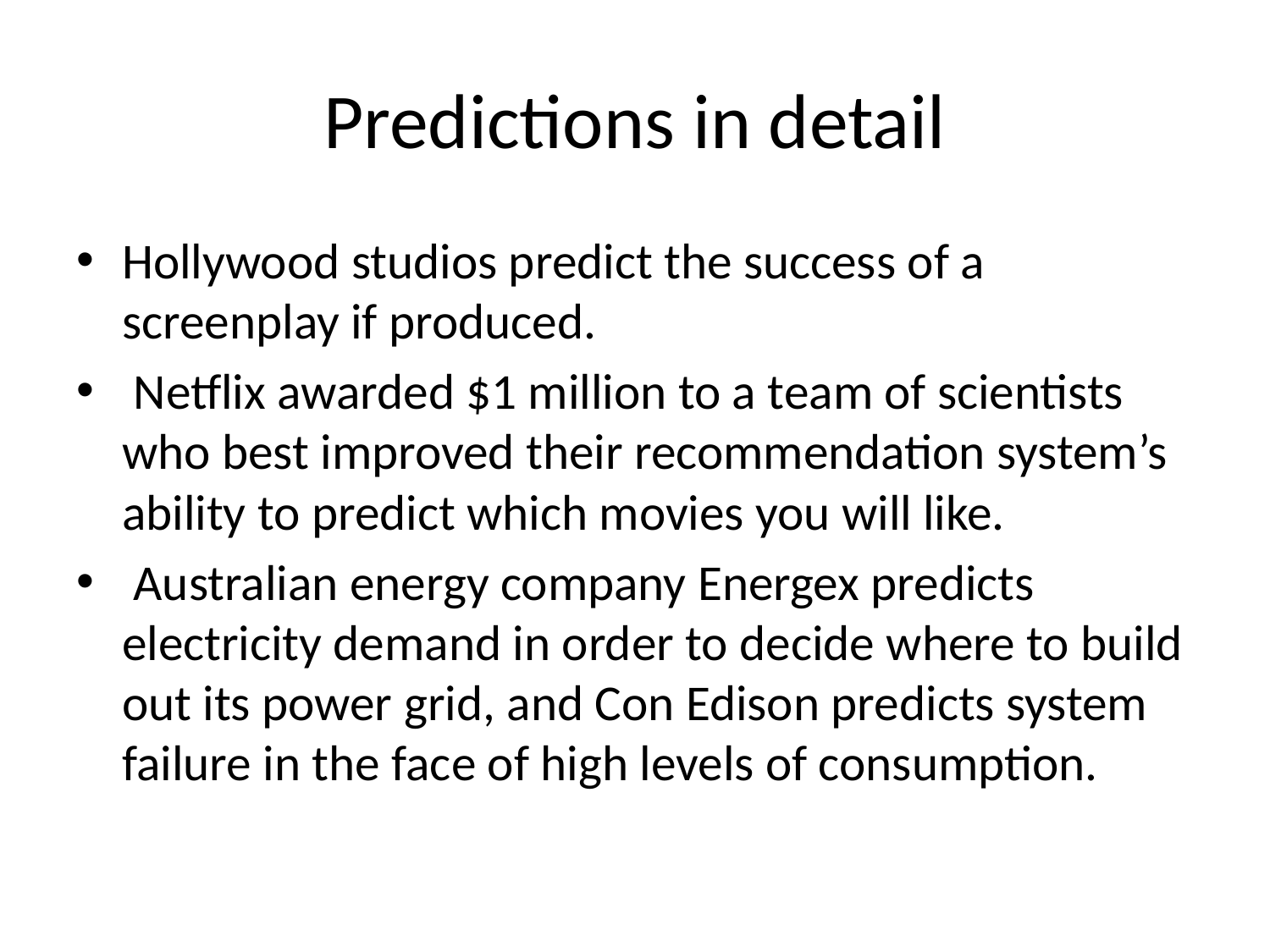

# Predictions in detail
Hollywood studios predict the success of a screenplay if produced.
 Netflix awarded $1 million to a team of scientists who best improved their recommendation system’s ability to predict which movies you will like.
 Australian energy company Energex predicts electricity demand in order to decide where to build out its power grid, and Con Edison predicts system failure in the face of high levels of consumption.